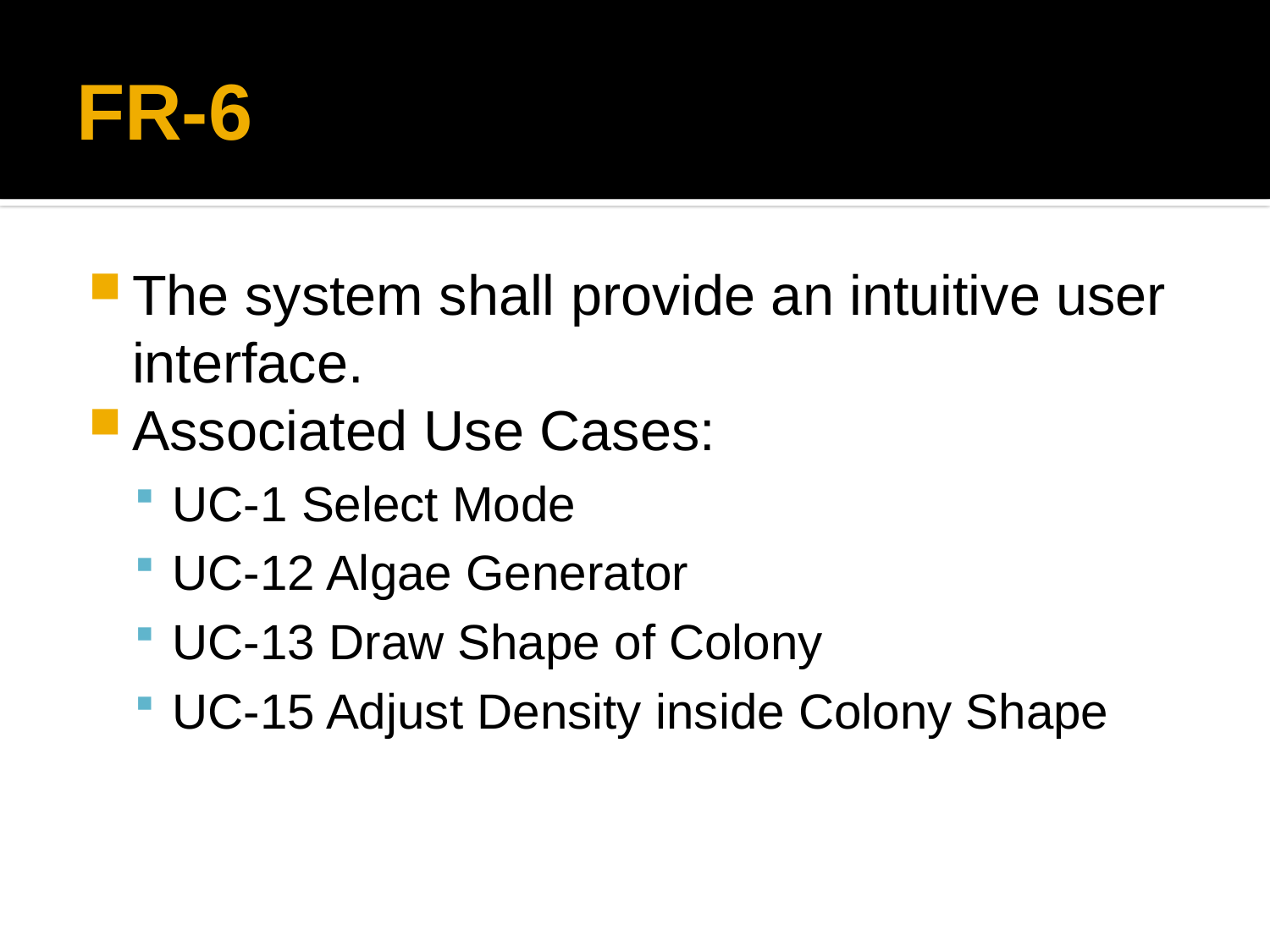

# FR-6
The system shall provide an intuitive user interface.
Associated Use Cases:
UC-1 Select Mode
UC-12 Algae Generator
UC-13 Draw Shape of Colony
UC-15 Adjust Density inside Colony Shape